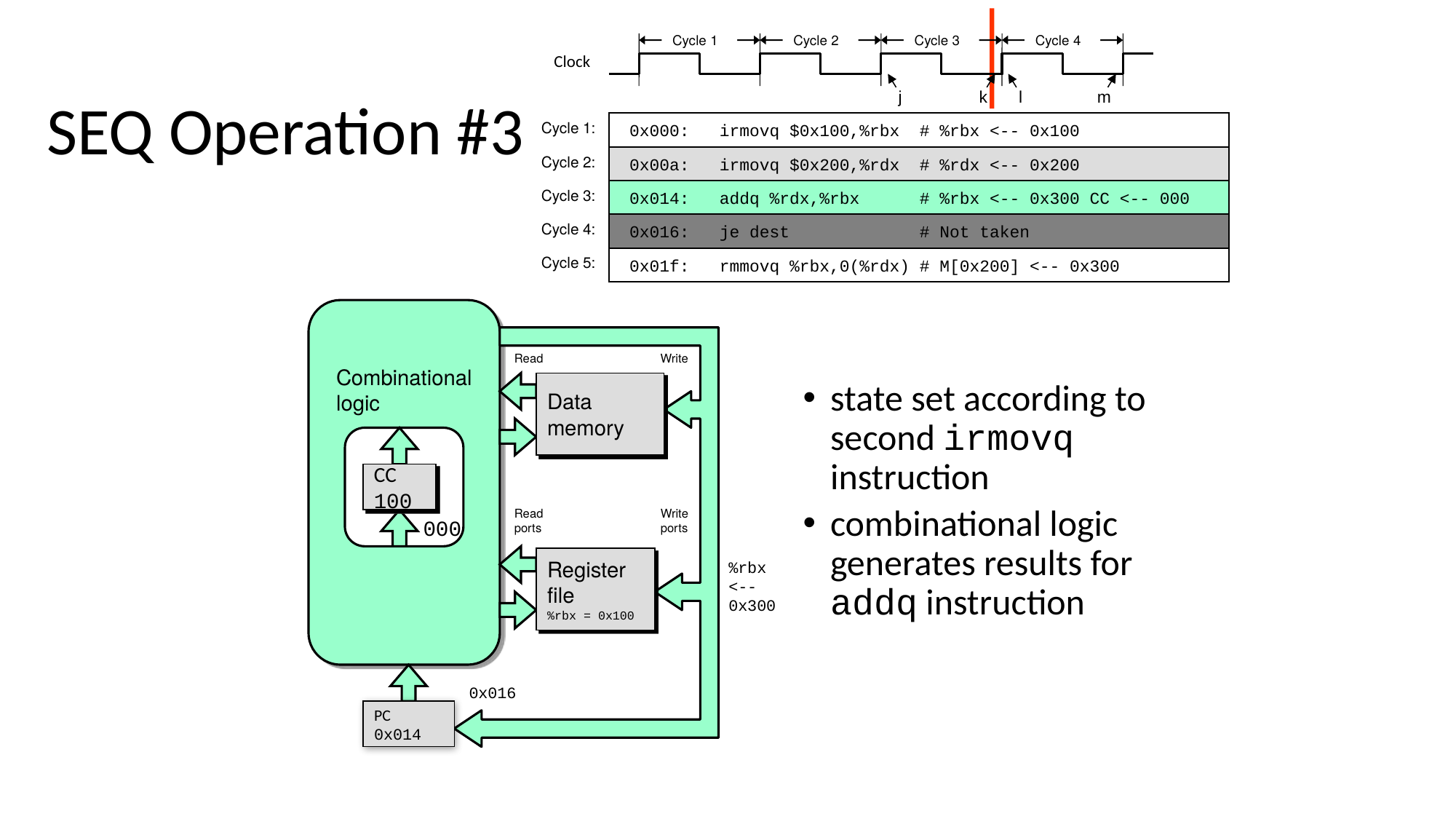

Cycle 1
Cycle 2
Cycle 3
Cycle 4

Clock

j
k
l
m
Cycle 1:
 0x000:   irmovq $0x100,%rbx  # %rbx <-- 0x100
Cycle 2:
 0x00a:   irmovq $0x200,%rdx  # %rdx <-- 0x200
Cycle 3:
 0x014:   addq %rdx,%rbx      # %rbx <-- 0x300 CC <-- 000
Cycle 4:
 0x016:   je dest             # Not taken
Cycle 5:
 0x01f:   rmmovq %rbx,0(%rdx) # M[0x200] <-- 0x300
# SEQ Operation #3
Combinational
logic

Read
Write

Data
memory

CC
100
Read
ports
Write
ports

000

Register
file
%rbx = 0x100
%rbx
<--
0x300

0x016
PC
0x014
state set according to second irmovq instruction
combinational logic generates results for addq instruction
Combinational
logic

Read
Write

Data
memory

CC
000
Read
ports
Write
ports

Register
file
%rbx = 0x300

PC
0x016
Combinational
logic

Read
Write

Data
memory

CC
000
Read
ports
Write
ports

Register
file
%rbx = 0x300

PC
0x016
Combinational
logic

Read
Write

Data
memory

CC
000
Read
ports
Write
ports

Register
file
%rbx = 0x300

PC
0x016
Combinational
logic

Read
Write

Data
memory

CC
000
Read
ports
Write
ports

Register
file
%rbx = 0x300

PC
0x016
Combinational
logic

Read
Write

Data
memory

CC
000
Read
ports
Write
ports

Register
file
%rbx = 0x300

PC
0x016
Combinational
logic

Read
Write

Data
memory

CC
000
Read
ports
Write
ports

Register
file
%rbx = 0x300

PC
0x016
Combinational
logic

Read
Write

Data
memory

CC
000
Read
ports
Write
ports

Register
file
%rbx = 0x300

PC
0x016
Combinational
logic

Read
Write

Data
memory

CC
000
Read
ports
Write
ports

Register
file
%rbx = 0x300

PC
0x016
Combinational
logic

Read
Write

Data
memory

CC
000
Read
ports
Write
ports

Register
file
%rbx = 0x300

PC
0x016